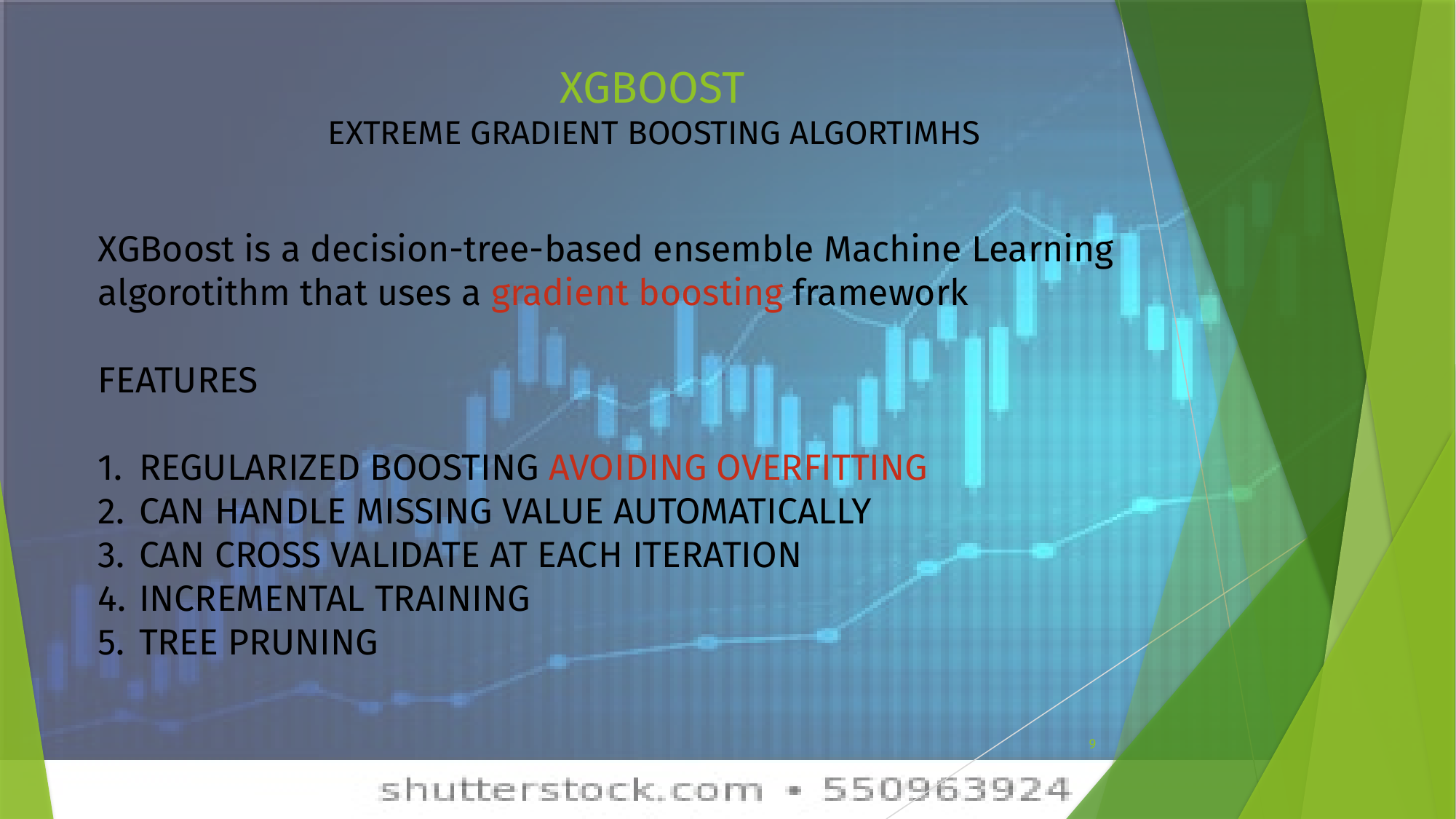

# XGBOOST EXTREME GRADIENT BOOSTING ALGORTIMHS
XGBoost is a decision-tree-based ensemble Machine Learning algorotithm that uses a gradient boosting framework

FEATURES

REGULARIZED BOOSTING AVOIDING OVERFITTING
CAN HANDLE MISSING VALUE AUTOMATICALLY
CAN CROSS VALIDATE AT EACH ITERATION
INCREMENTAL TRAINING
TREE PRUNING
9